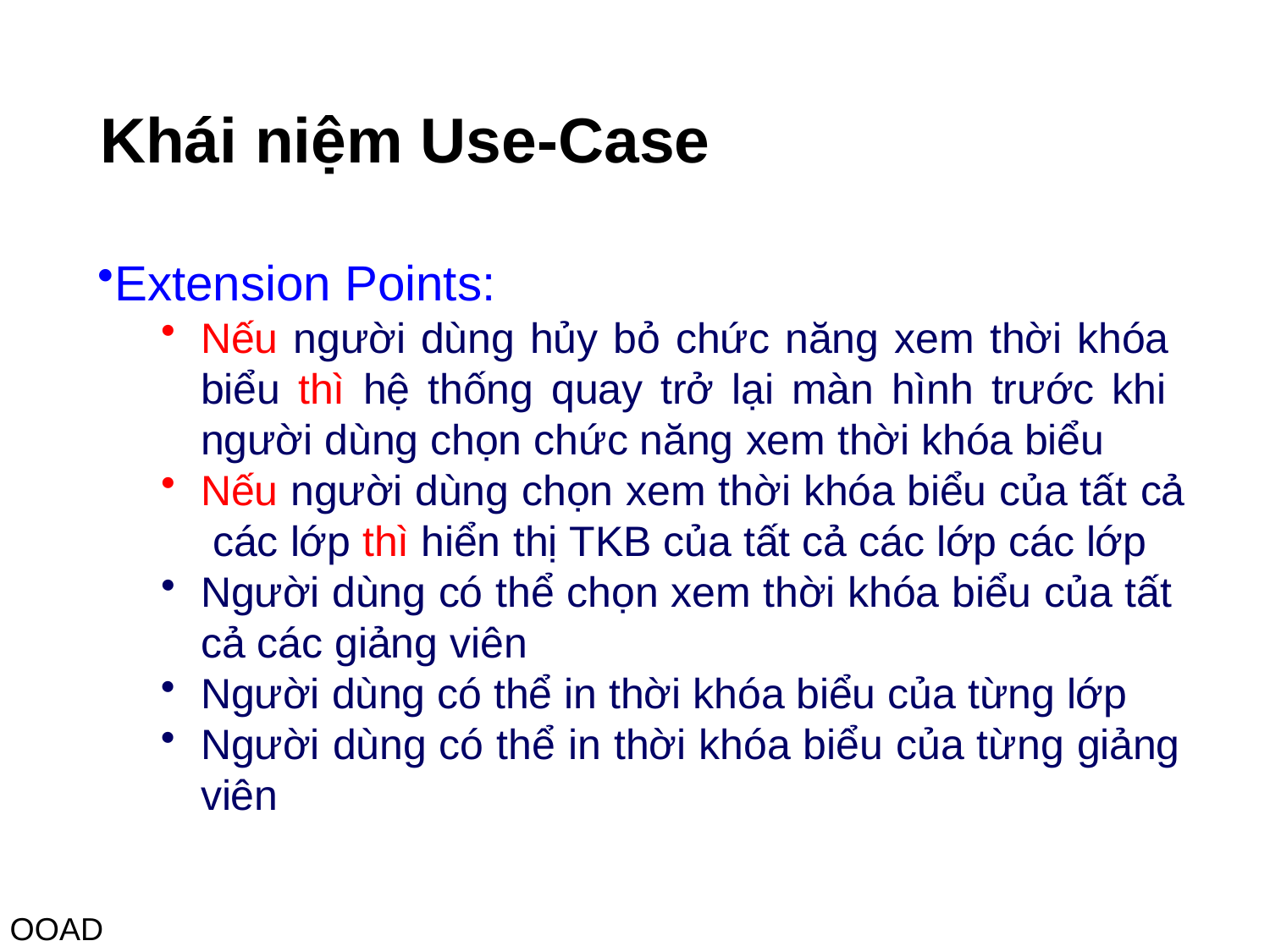

# Khái niệm Use-Case
Extension Points:
Nếu người dùng hủy bỏ chức năng xem thời khóa  biểu thì hệ thống quay trở lại màn hình trước khi  người dùng chọn chức năng xem thời khóa biểu
Nếu người dùng chọn xem thời khóa biểu của tất cả  các lớp thì hiển thị TKB của tất cả các lớp các lớp
Người dùng có thể chọn xem thời khóa biểu của tất  cả các giảng viên
Người dùng có thể in thời khóa biểu của từng lớp
Người dùng có thể in thời khóa biểu của từng giảng
viên
OOAD